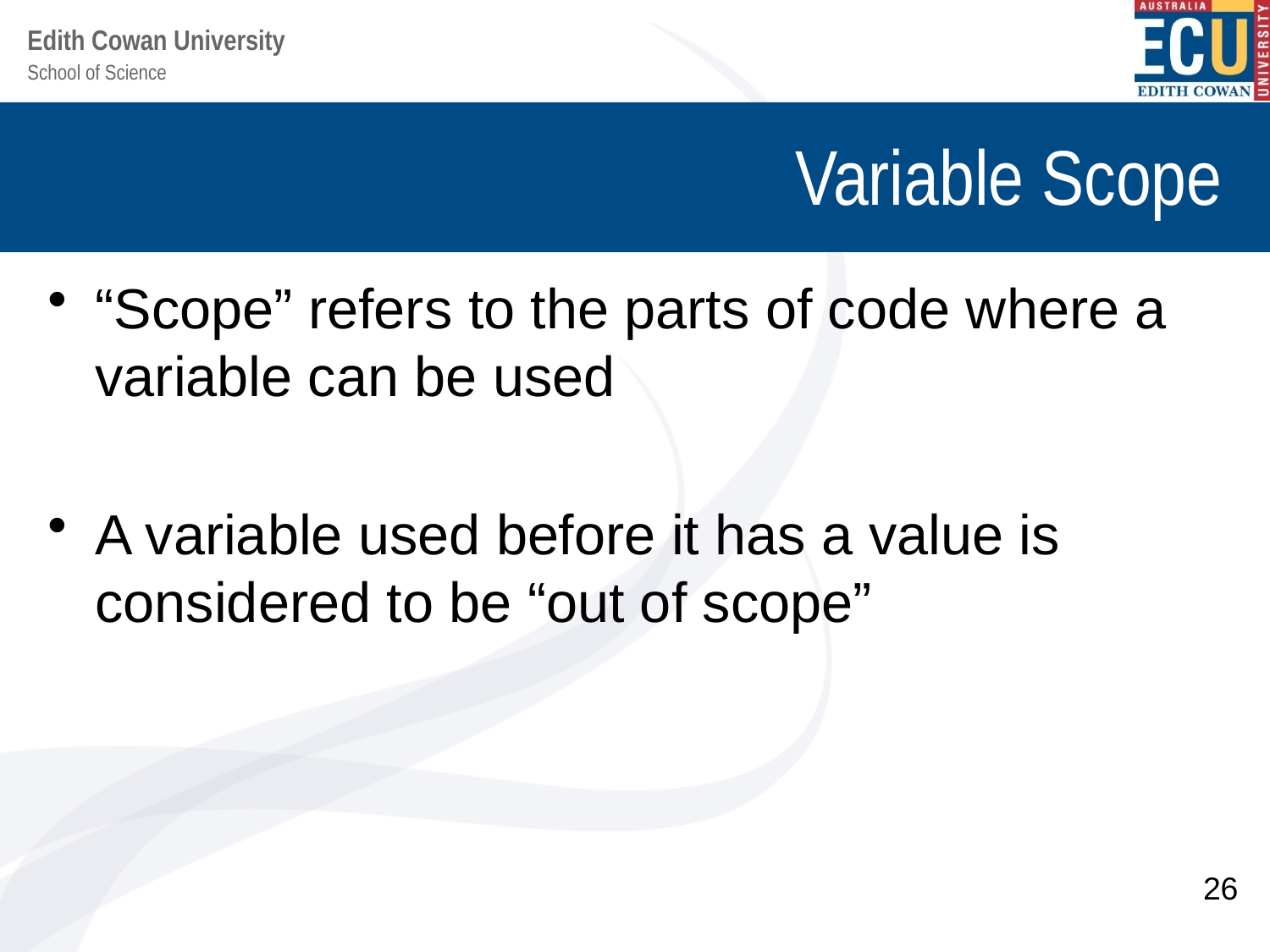

# Variable Scope
“Scope” refers to the parts of code where a variable can be used

A variable used before it has a value is considered to be “out of scope”